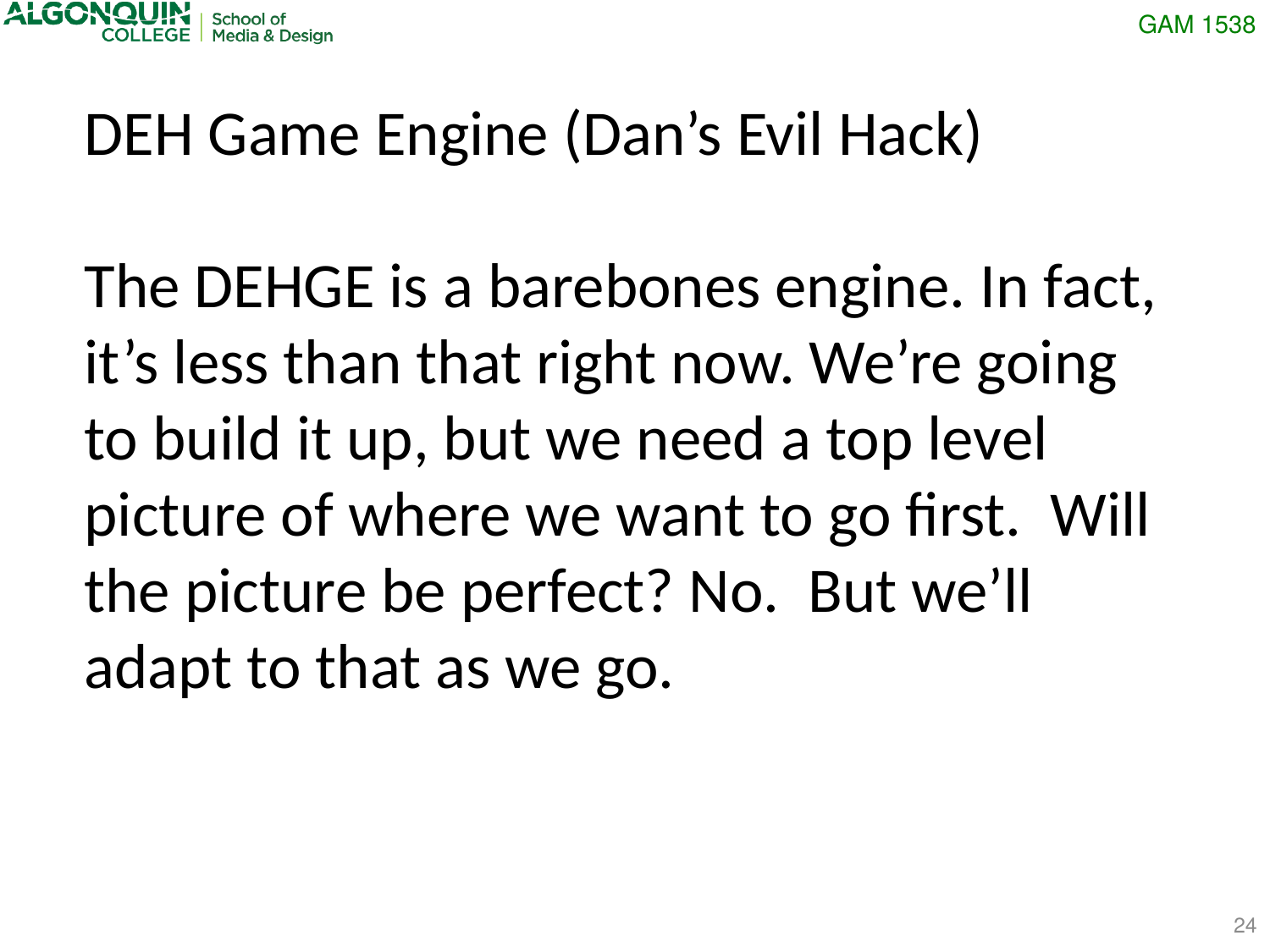

DEH Game Engine (Dan’s Evil Hack)

The DEHGE is a barebones engine. In fact, it’s less than that right now. We’re going to build it up, but we need a top level picture of where we want to go first.  Will the picture be perfect? No.  But we’ll adapt to that as we go.
24